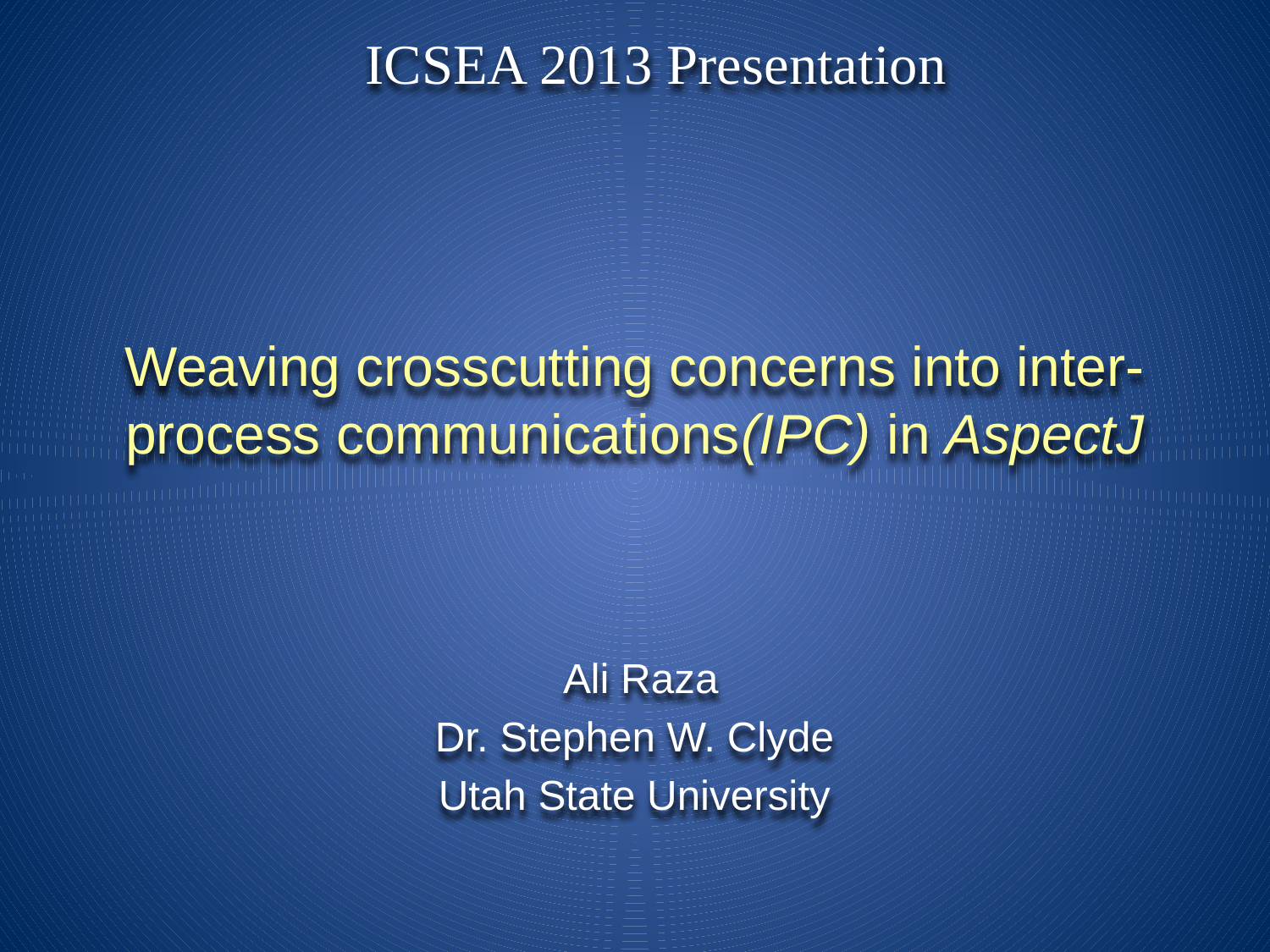

ICSEA 2013 Presentation

# Weaving crosscutting concerns into inter-process communications(IPC) in AspectJ
 Ali Raza
Dr. Stephen W. Clyde
Utah State University